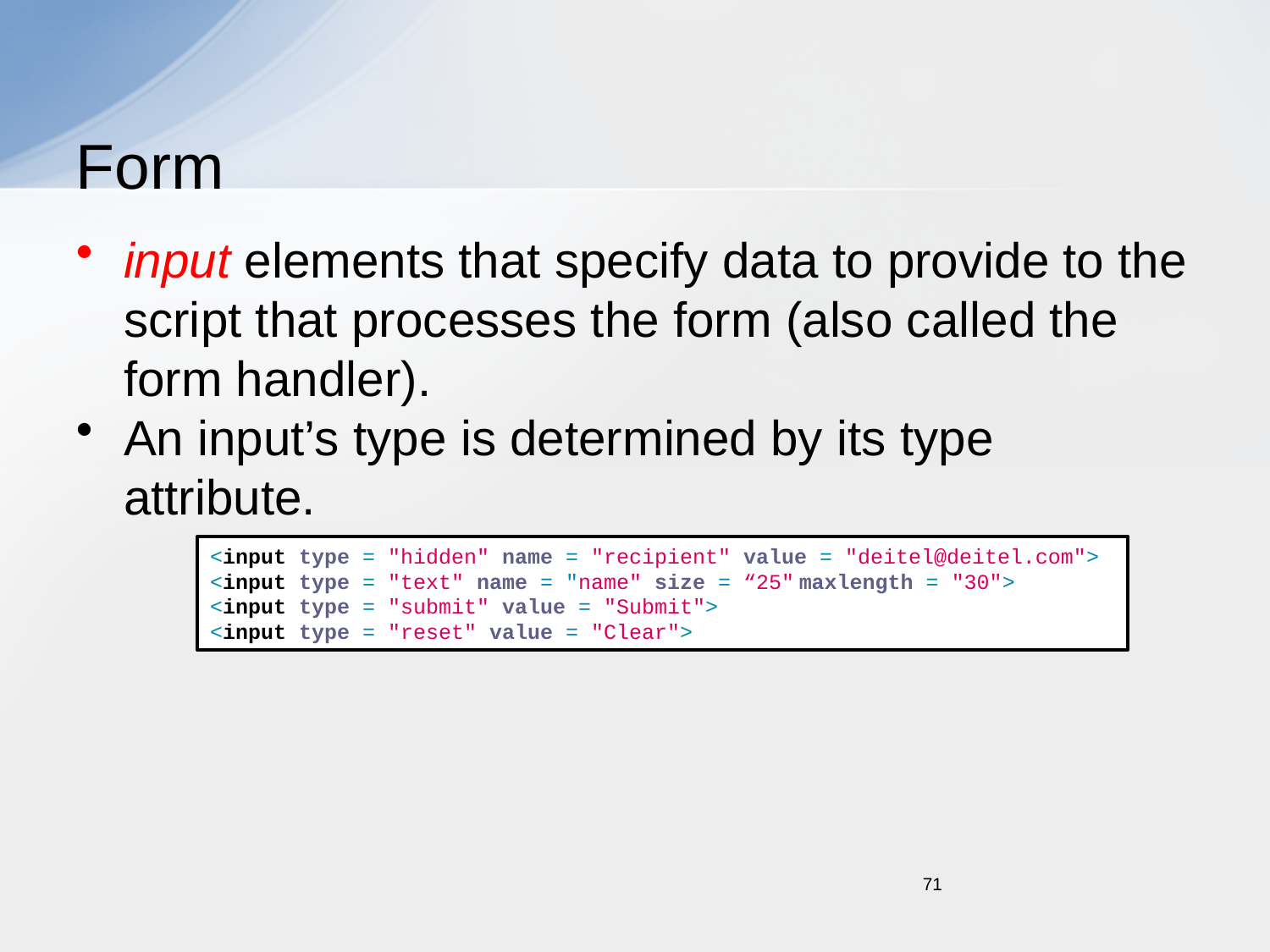

# Form
input elements that specify data to provide to the script that processes the form (also called the form handler).
An input’s type is determined by its type attribute.

<input type = "hidden" name = "recipient" value = "deitel@deitel.com">
<input type = "text" name = "name" size = “25" maxlength = "30">
<input type = "submit" value = "Submit">
<input type = "reset" value = "Clear">
71